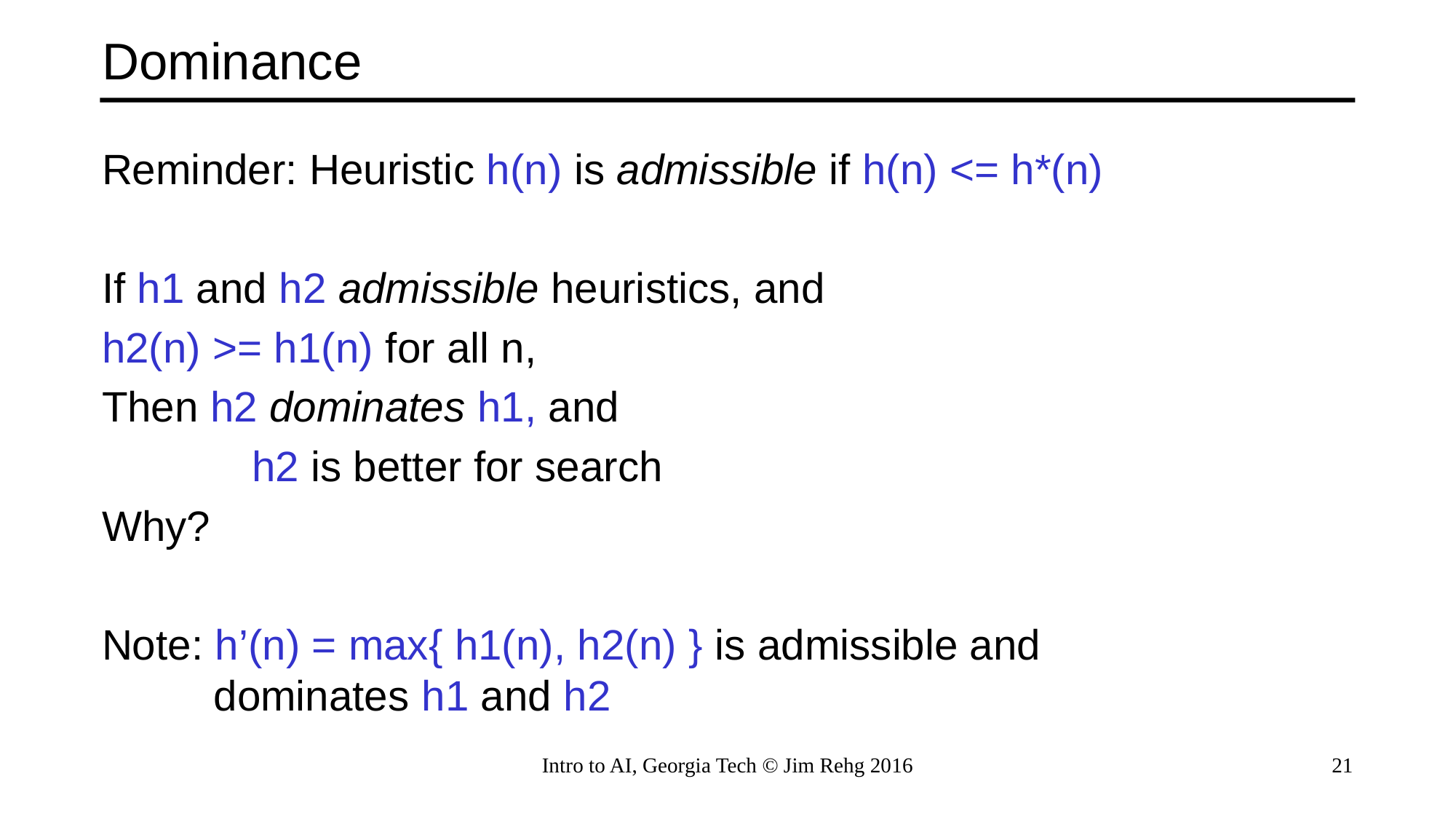

# Dominance
Reminder: Heuristic h(n) is admissible if h(n) <= h*(n)

If h1 and h2 admissible heuristics, and
h2(n) >= h1(n) for all n,
Then h2 dominates h1, and
		h2 is better for search
Why?

Note: h’(n) = max{ h1(n), h2(n) } is admissible and
      dominates h1 and h2
Intro to AI, Georgia Tech © Jim Rehg 2016
21